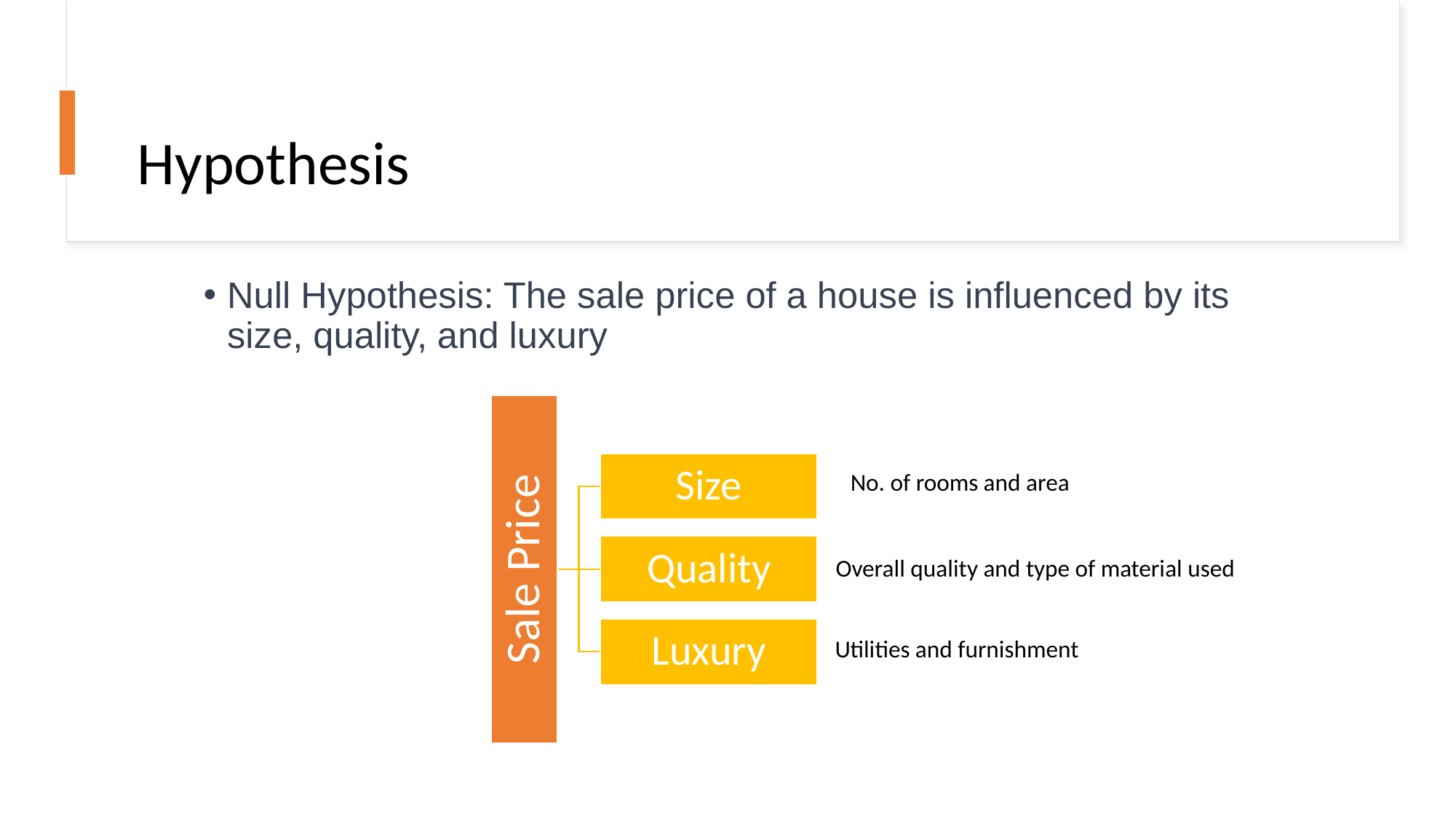

# Hypothesis
Null Hypothesis: The sale price of a house is influenced by its size, quality, and luxury

Sale Price
Size
Quality
Luxury
	    No. of rooms and area
Overall quality and type of material used
Utilities and furnishment